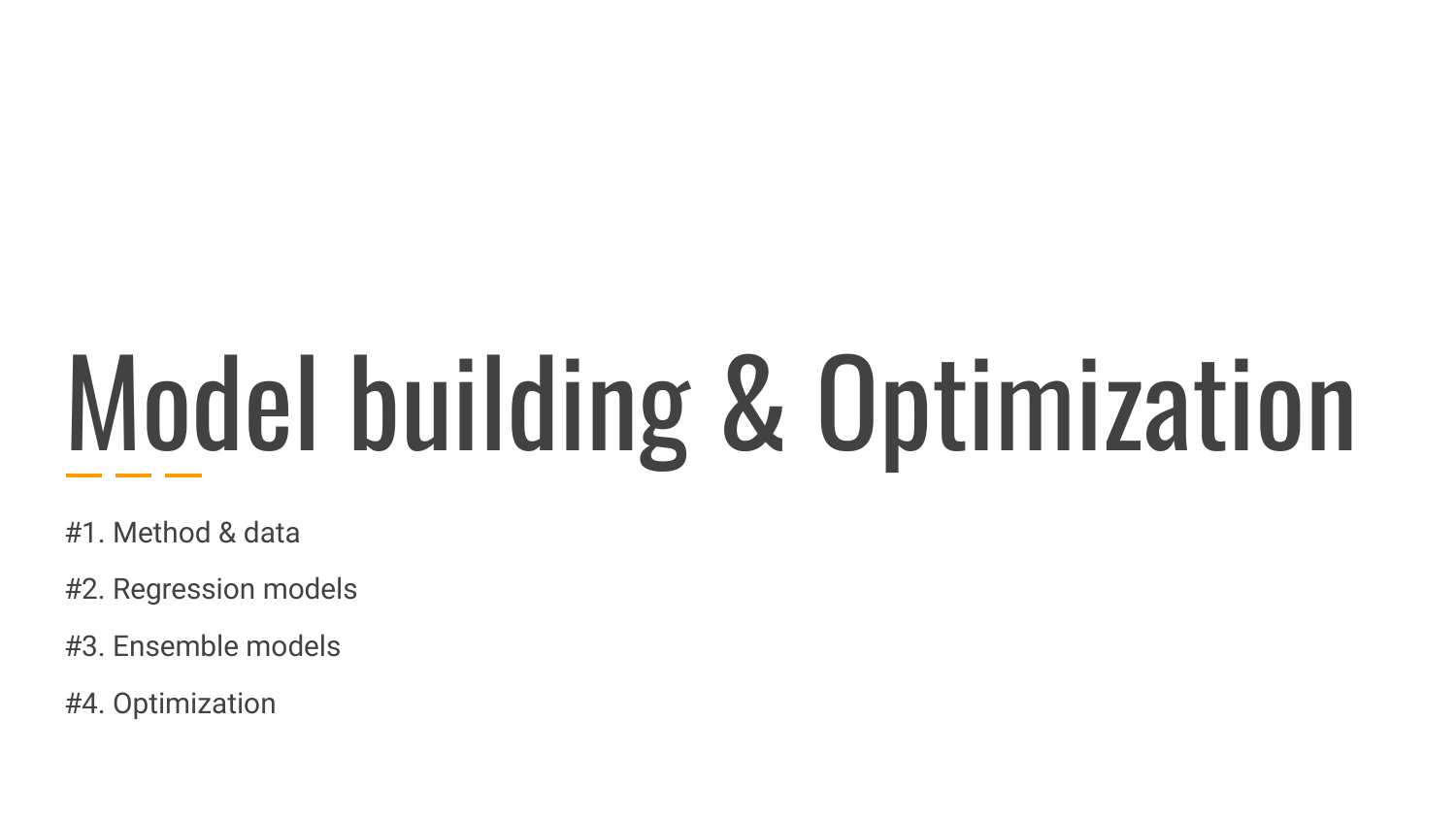

# Model building & Optimization
#1. Method & data
#2. Regression models
#3. Ensemble models
#4. Optimization